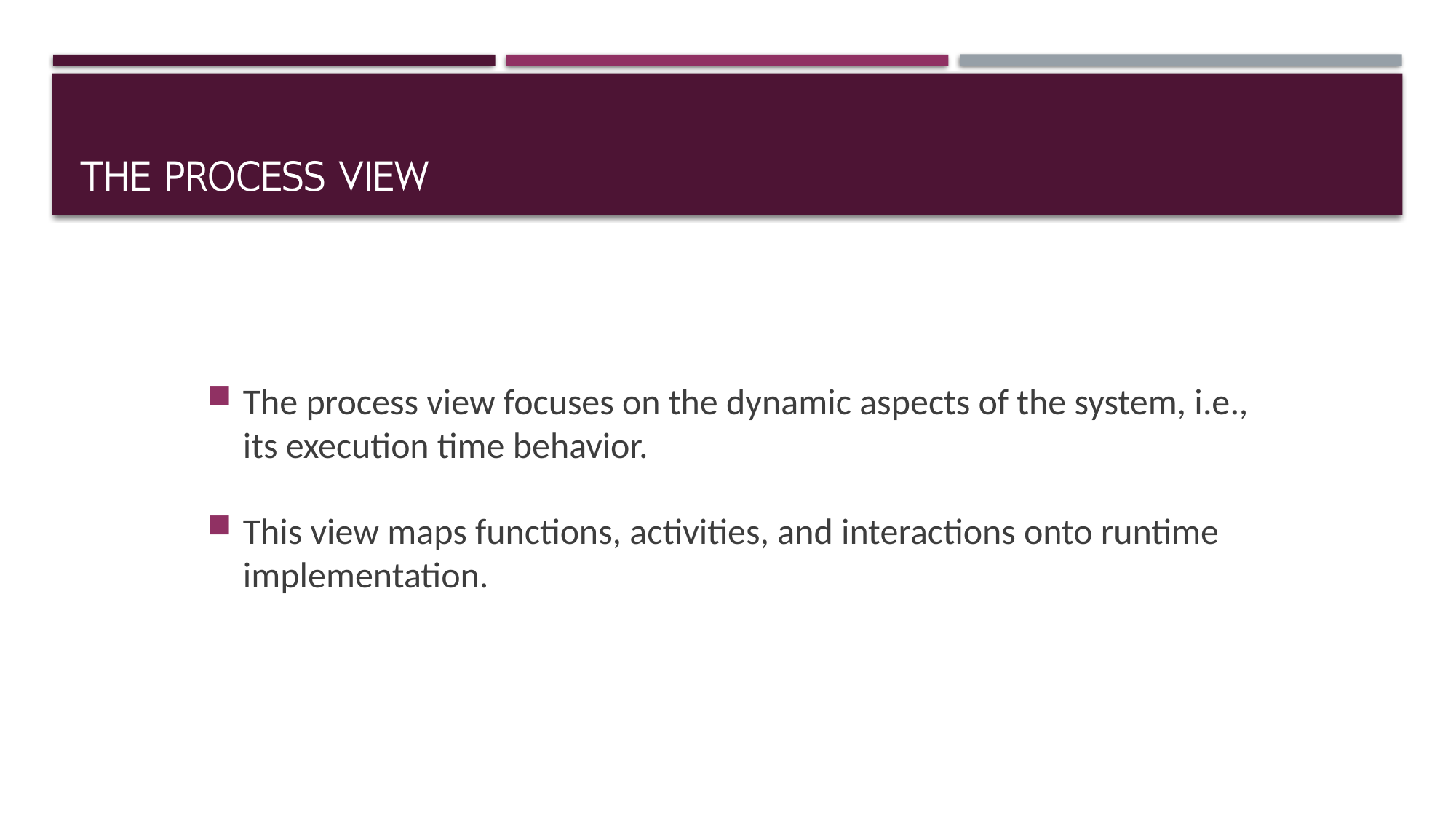

# The Process View
The process view focuses on the dynamic aspects of the system, i.e., its execution time behavior.

This view maps functions, activities, and interactions onto runtime implementation.